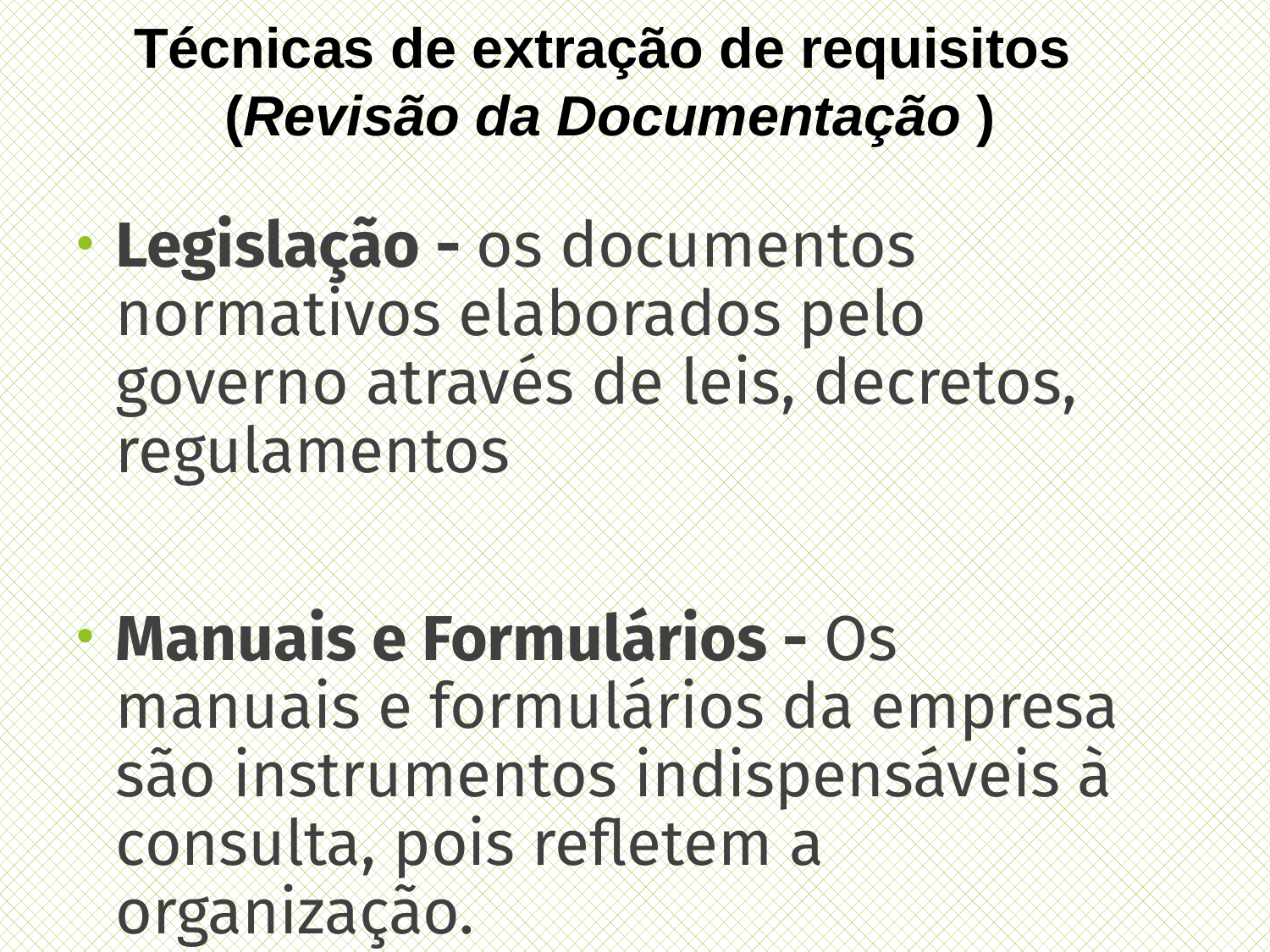

Técnicas de extração de requisitos
 (Revisão da Documentação )
Legislação - os documentos normativos elaborados pelo governo através de leis, decretos, regulamentos

Manuais e Formulários - Os manuais e formulários da empresa são instrumentos indispensáveis à consulta, pois refletem a organização.
64